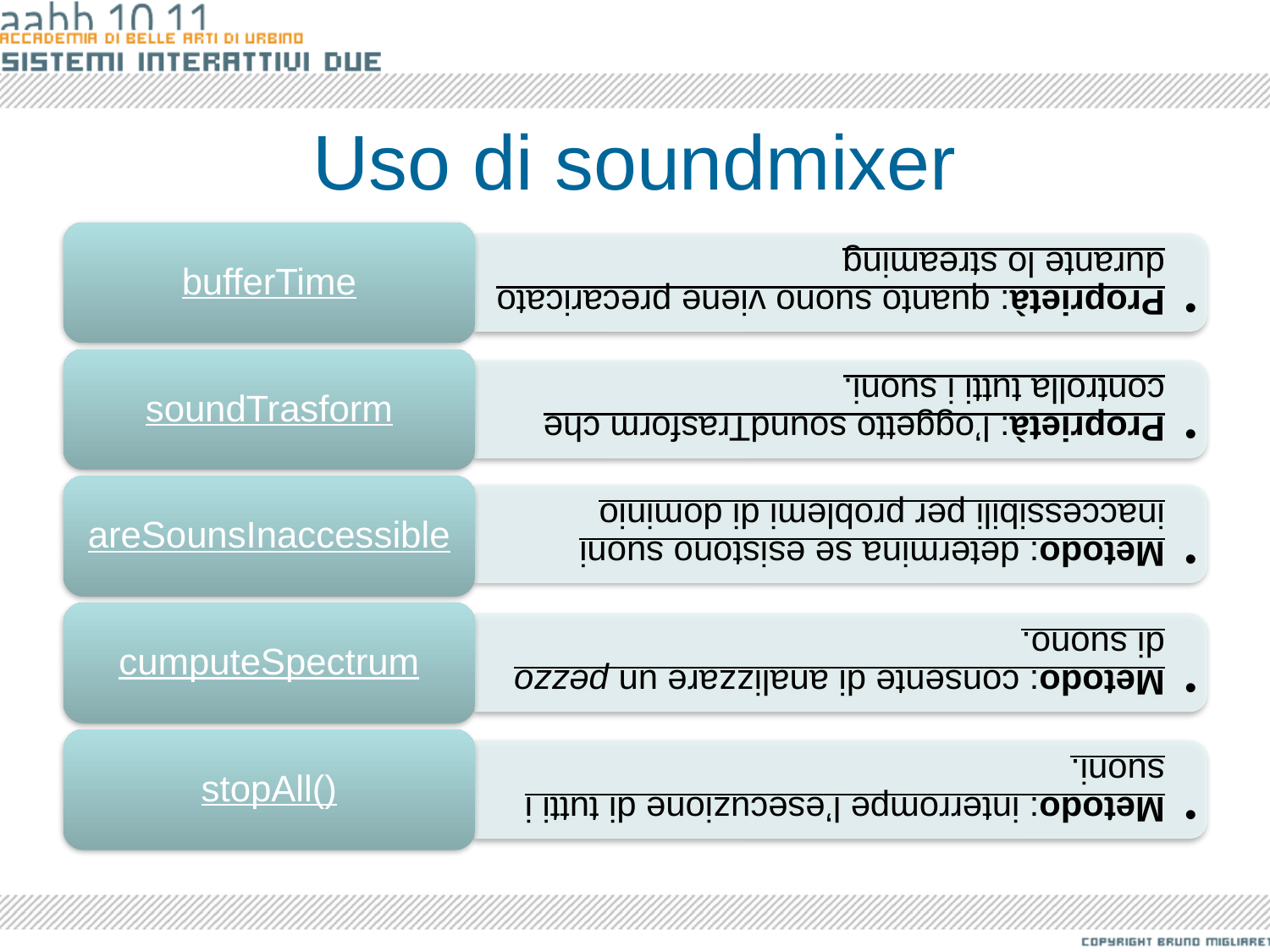

# Uso di soundmixer
Proprietà: quanto suono viene precaricato durante lo streaming
bufferTime
Proprietà: l’oggetto soundTrasform che controlla tutti i suoni.
soundTrasform
Metodo: determina se esistono suoni inaccessibili per problemi di dominio
areSounsInaccessible
Metodo: consente di analizzare un pezzo di suono.
cumputeSpectrum
Metodo: interrompe l’esecuzione di tutti i suoni.
stopAll()